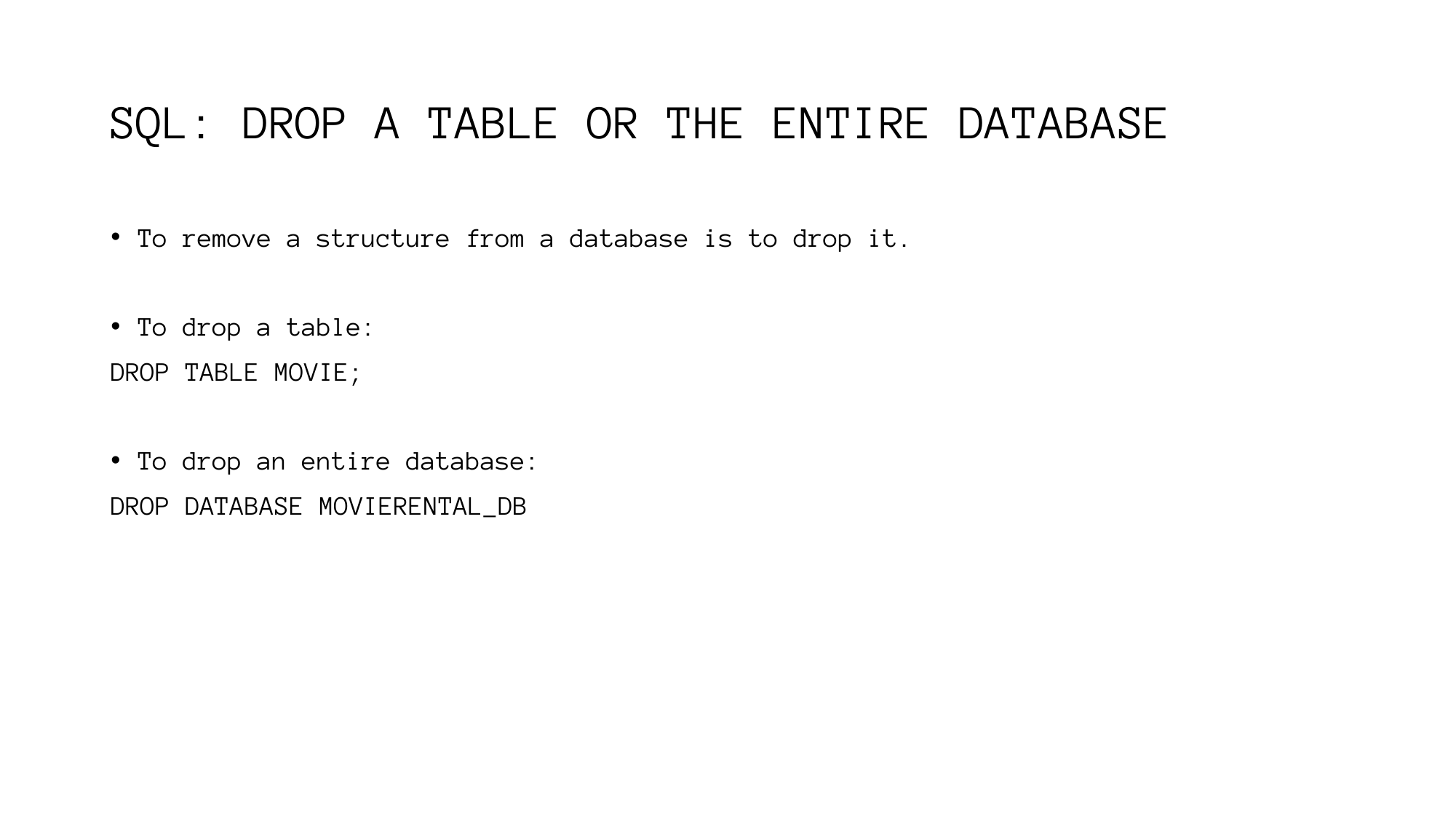

# SQL: DROP A TABLE OR THE ENTIRE DATABASE
To remove a structure from a database is to drop it.

To drop a table:
DROP TABLE MOVIE;

To drop an entire database:
DROP DATABASE MOVIERENTAL_DB